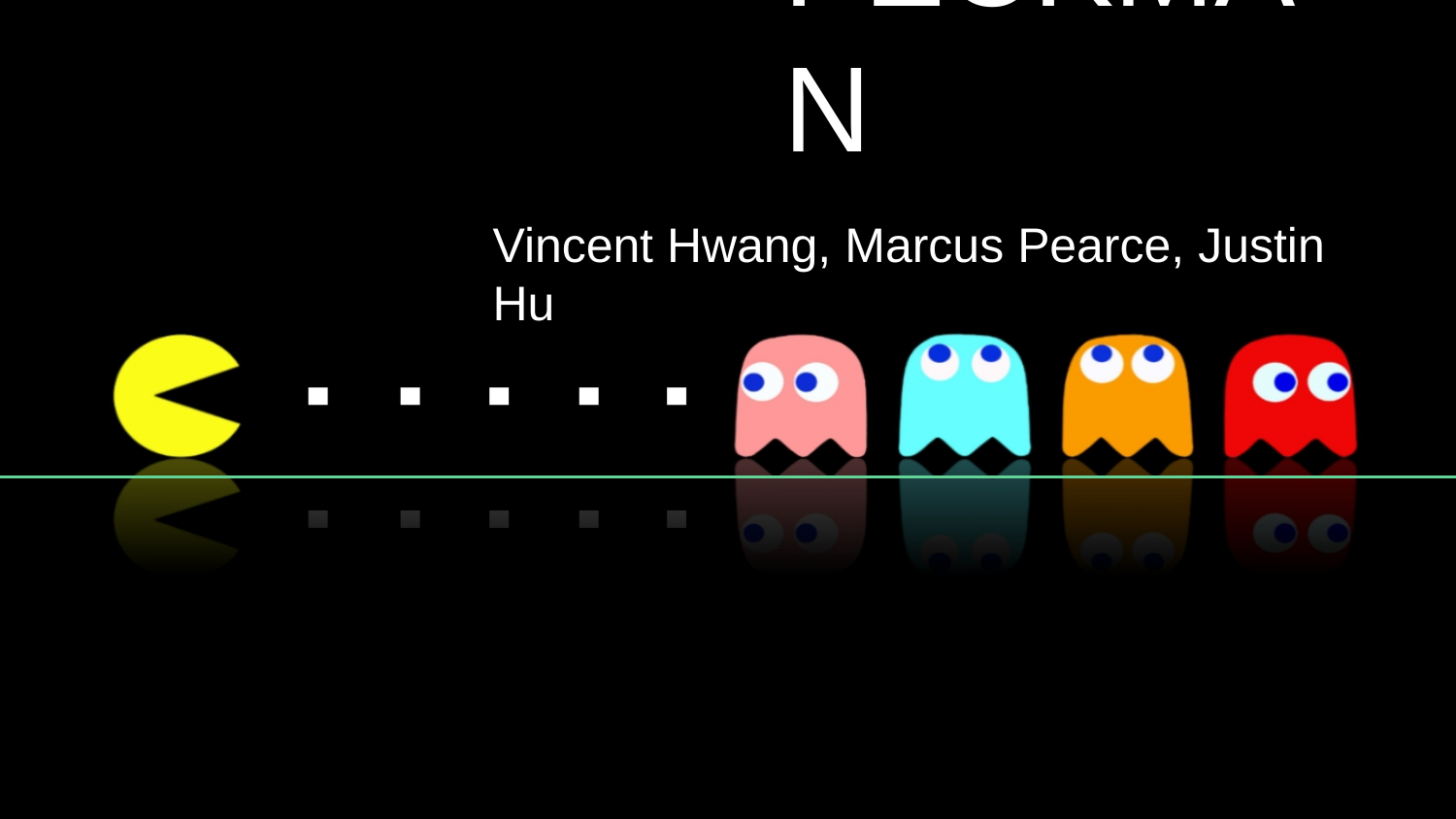

# PECKMAN
Vincent Hwang, Marcus Pearce, Justin Hu